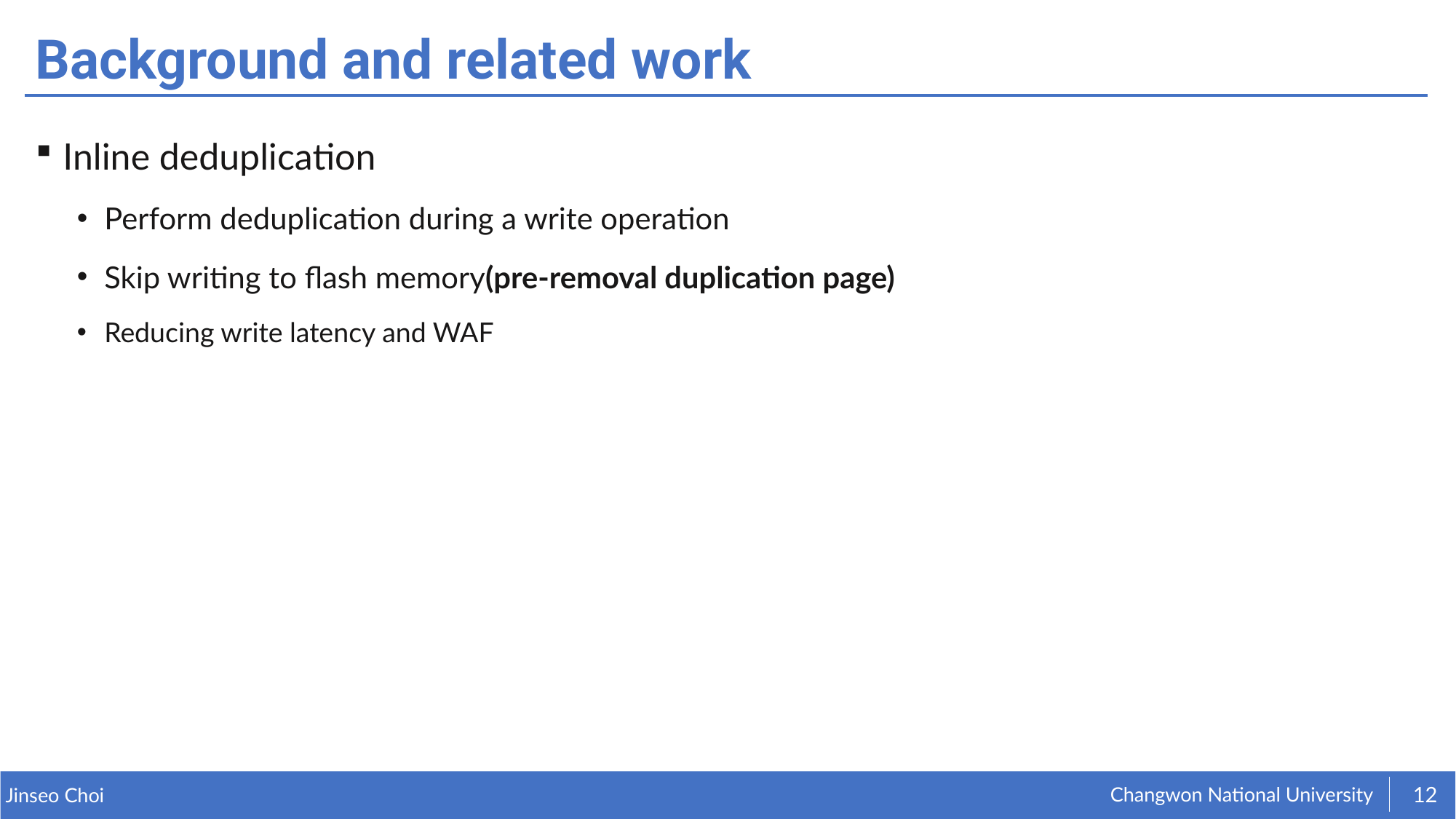

# Background and related work
Inline deduplication
Perform deduplication during a write operation
Skip writing to flash memory(pre-removal duplication page)
Reducing write latency and WAF

12